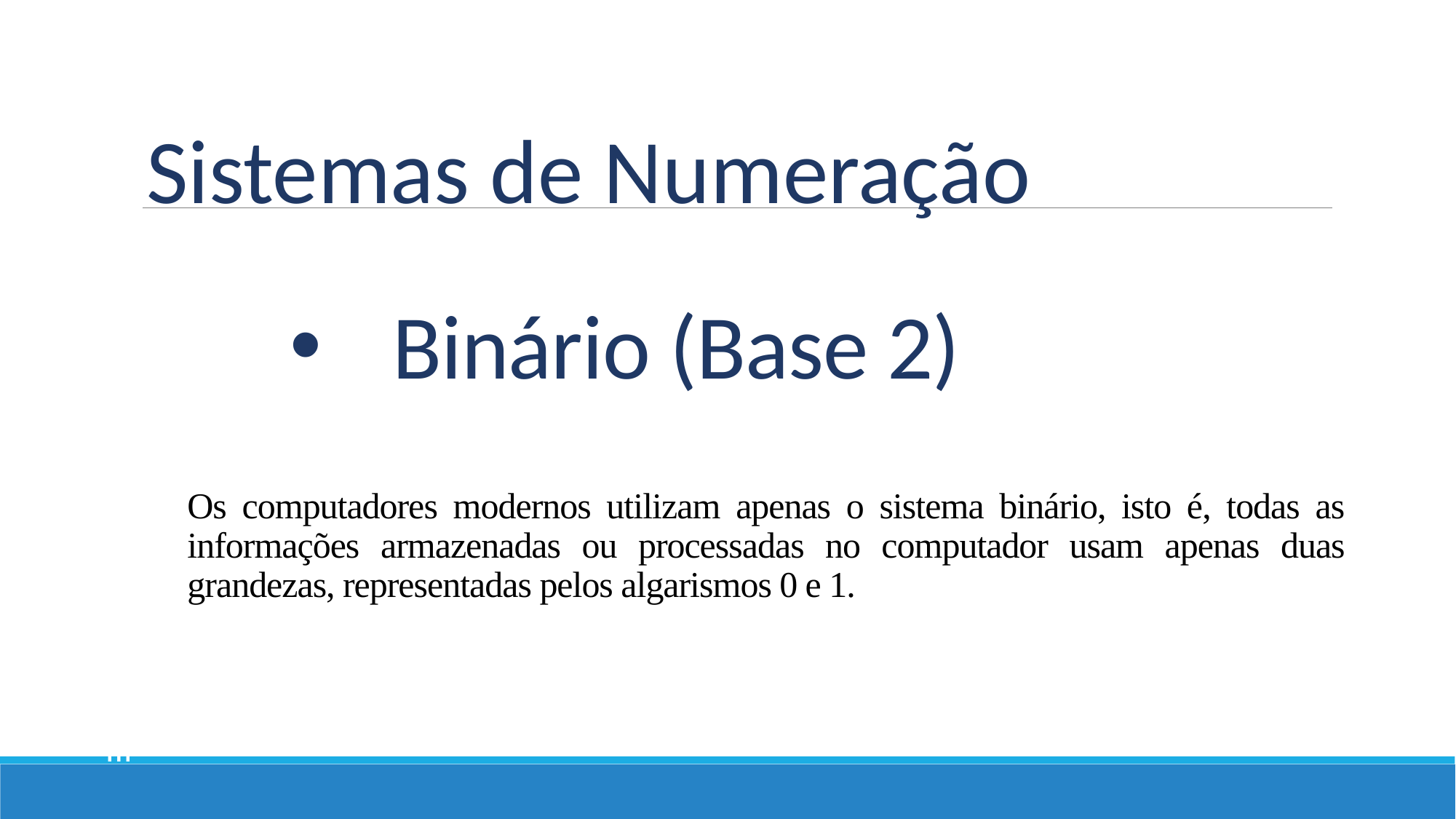

Sistemas de Numeração
# Binário (Base 2)
Os computadores modernos utilizam apenas o sistema binário, isto é, todas as informações armazenadas ou processadas no computador usam apenas duas grandezas, representadas pelos algarismos 0 e 1.

Módulo
III